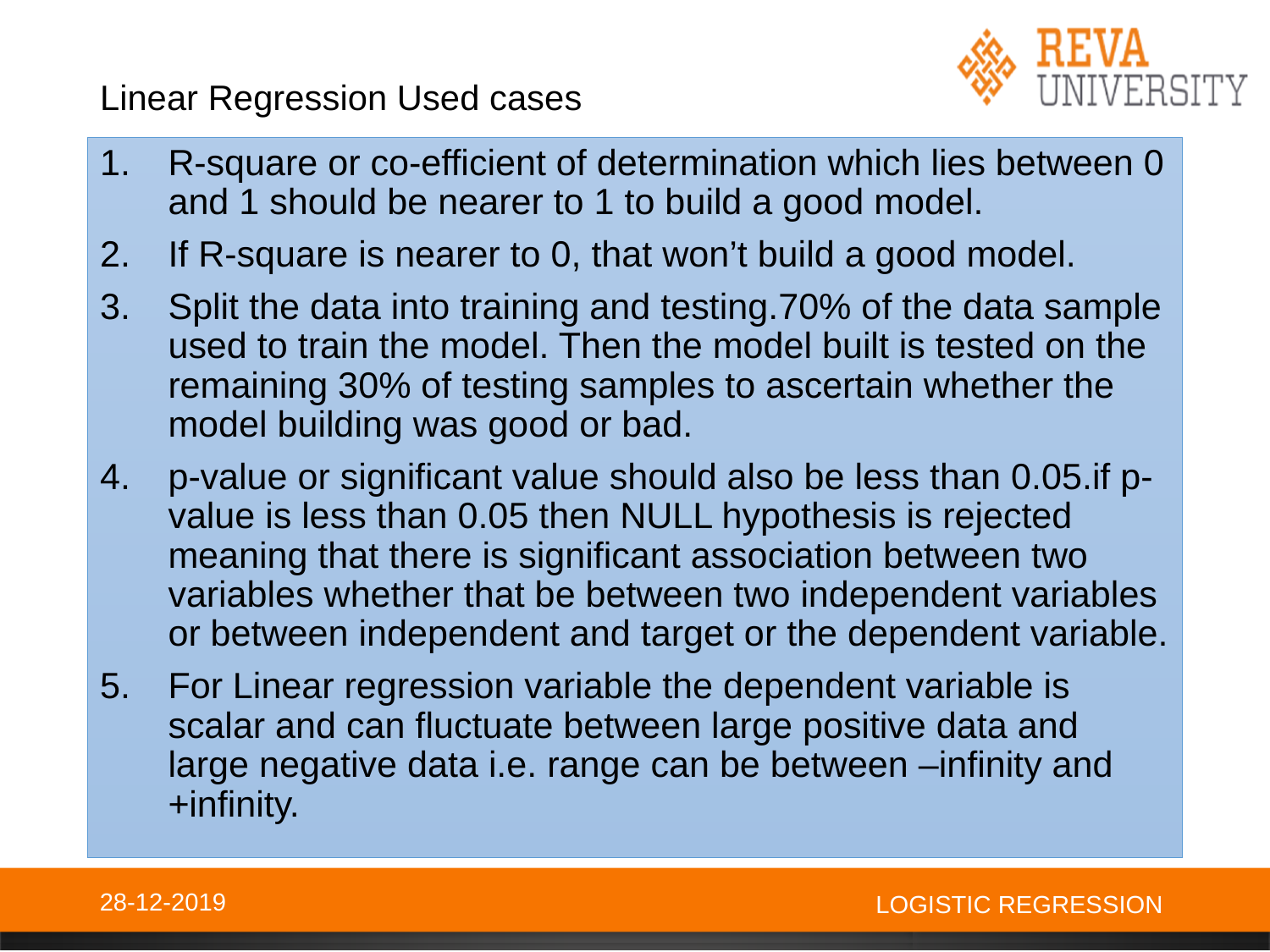

# Linear Regression Used cases
R-square or co-efficient of determination which lies between 0 and 1 should be nearer to 1 to build a good model.
If R-square is nearer to 0, that won’t build a good model.
Split the data into training and testing.70% of the data sample used to train the model. Then the model built is tested on the remaining 30% of testing samples to ascertain whether the model building was good or bad.
p-value or significant value should also be less than 0.05.if p-value is less than 0.05 then NULL hypothesis is rejected meaning that there is significant association between two variables whether that be between two independent variables or between independent and target or the dependent variable.
For Linear regression variable the dependent variable is scalar and can fluctuate between large positive data and large negative data i.e. range can be between –infinity and +infinity.

28-12-2019
LOGISTIC REGRESSION